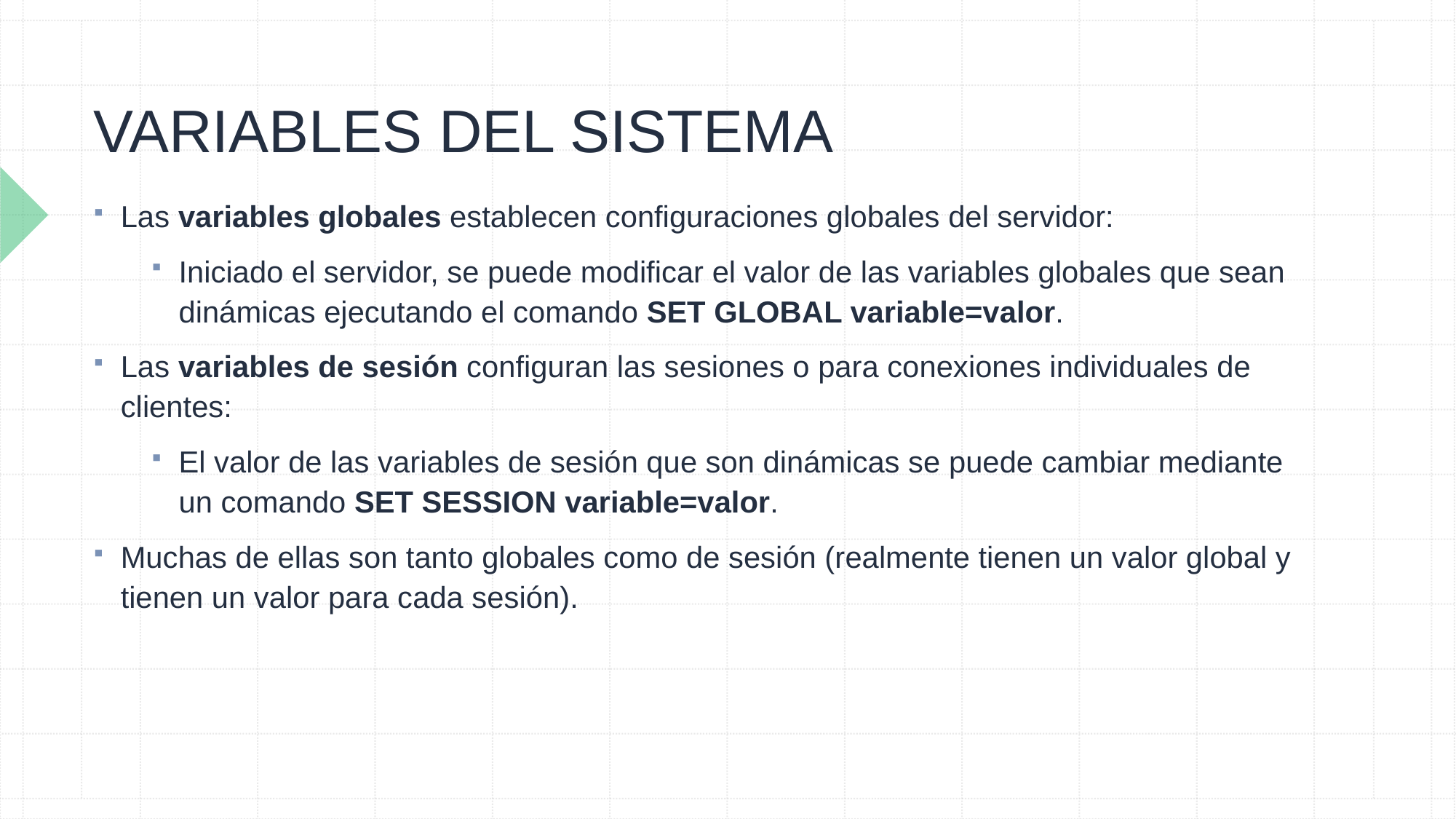

# VARIABLES DEL SISTEMA
Las variables globales establecen configuraciones globales del servidor:
Iniciado el servidor, se puede modificar el valor de las variables globales que sean dinámicas ejecutando el comando SET GLOBAL variable=valor.
Las variables de sesión configuran las sesiones o para conexiones individuales de clientes:
El valor de las variables de sesión que son dinámicas se puede cambiar mediante un comando SET SESSION variable=valor.
Muchas de ellas son tanto globales como de sesión (realmente tienen un valor global y tienen un valor para cada sesión).